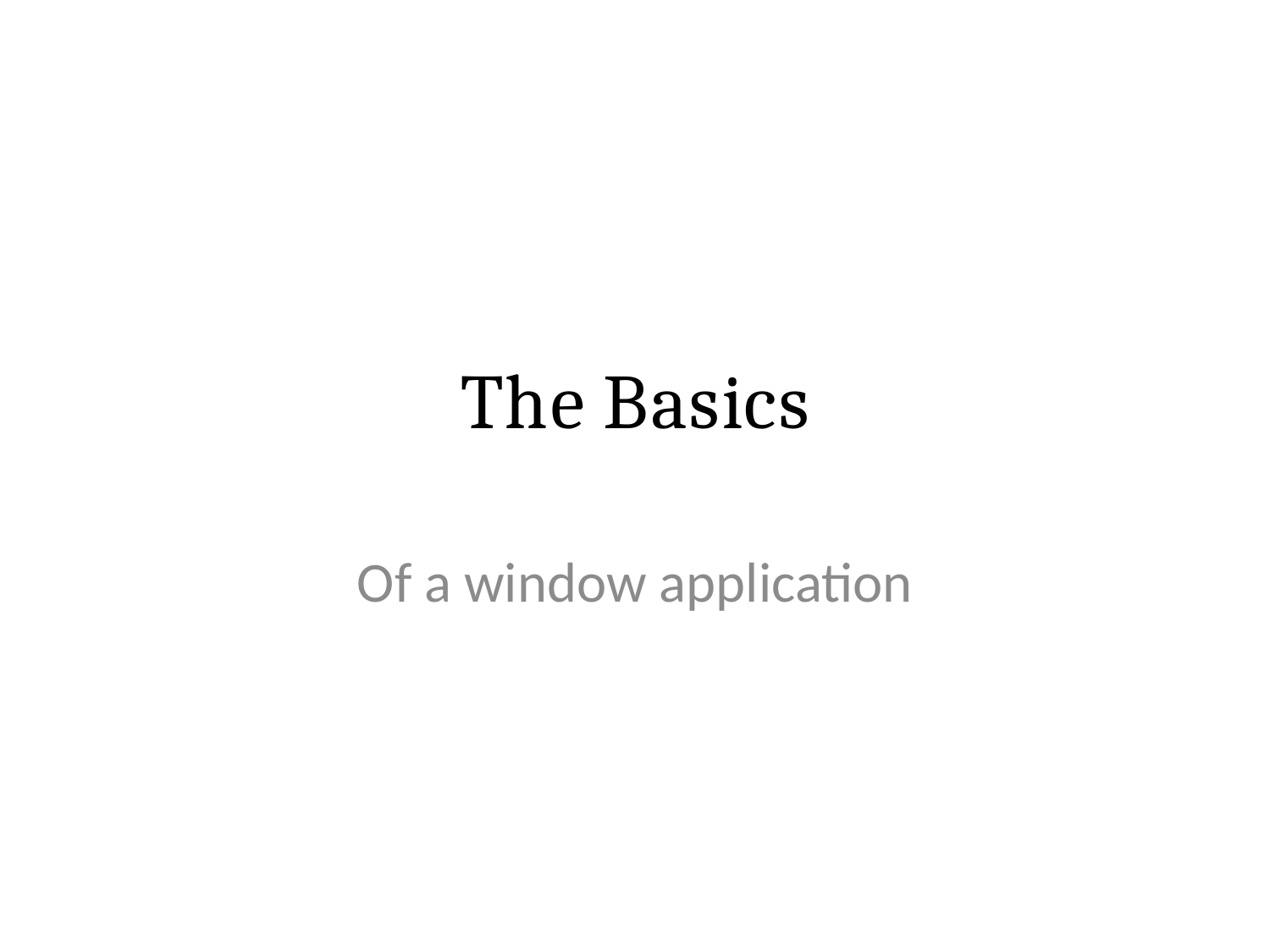

# The Basics
Of a window application